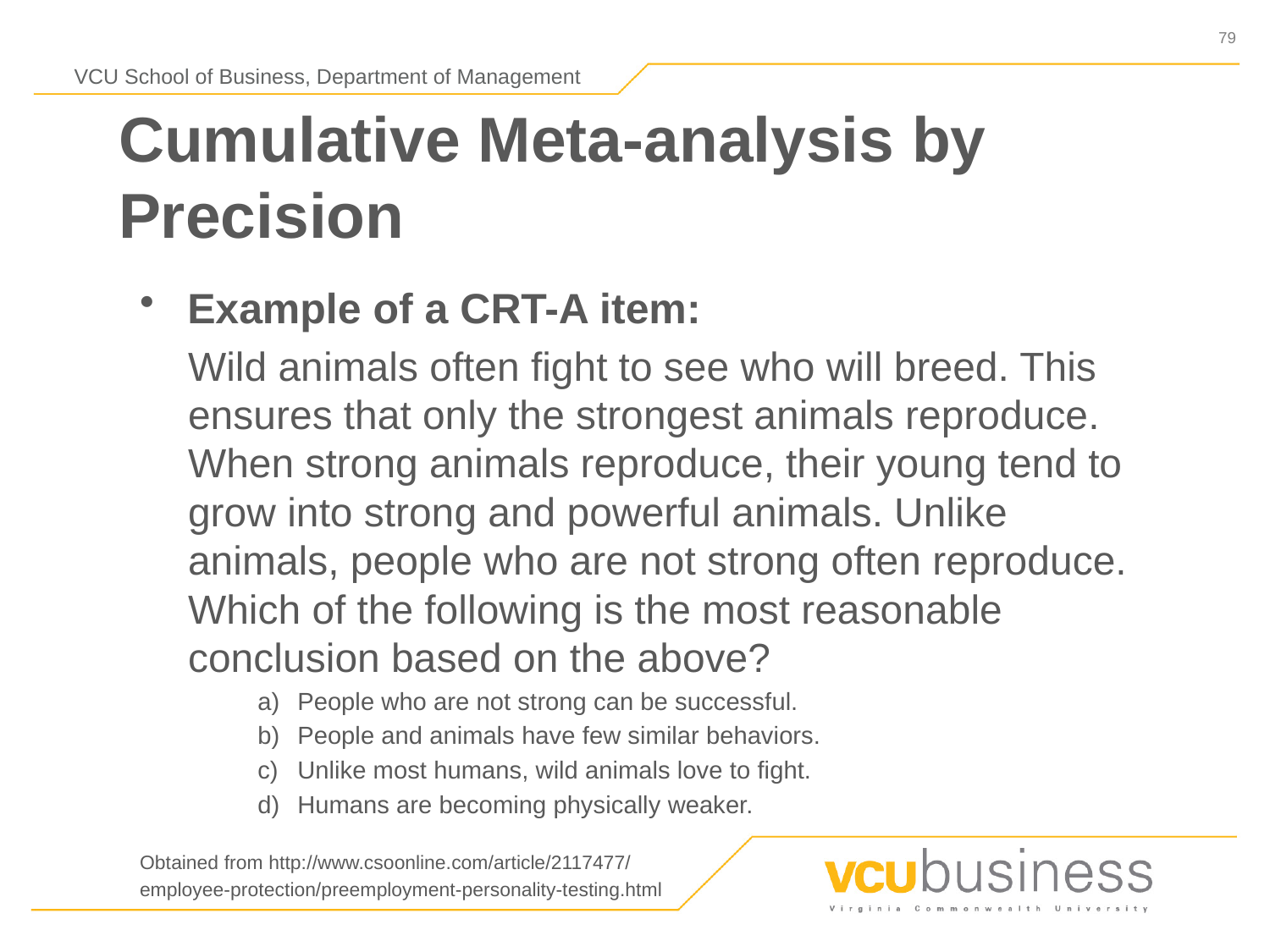

# Cumulative Meta-analysis by Precision
Example of a CRT-A item:
Wild animals often fight to see who will breed. This ensures that only the strongest animals reproduce. When strong animals reproduce, their young tend to grow into strong and powerful animals. Unlike animals, people who are not strong often reproduce. Which of the following is the most reasonable conclusion based on the above?
People who are not strong can be successful.
People and animals have few similar behaviors.
Unlike most humans, wild animals love to fight.
Humans are becoming physically weaker.

Obtained from http://www.csoonline.com/article/2117477/
employee-protection/preemployment-personality-testing.html